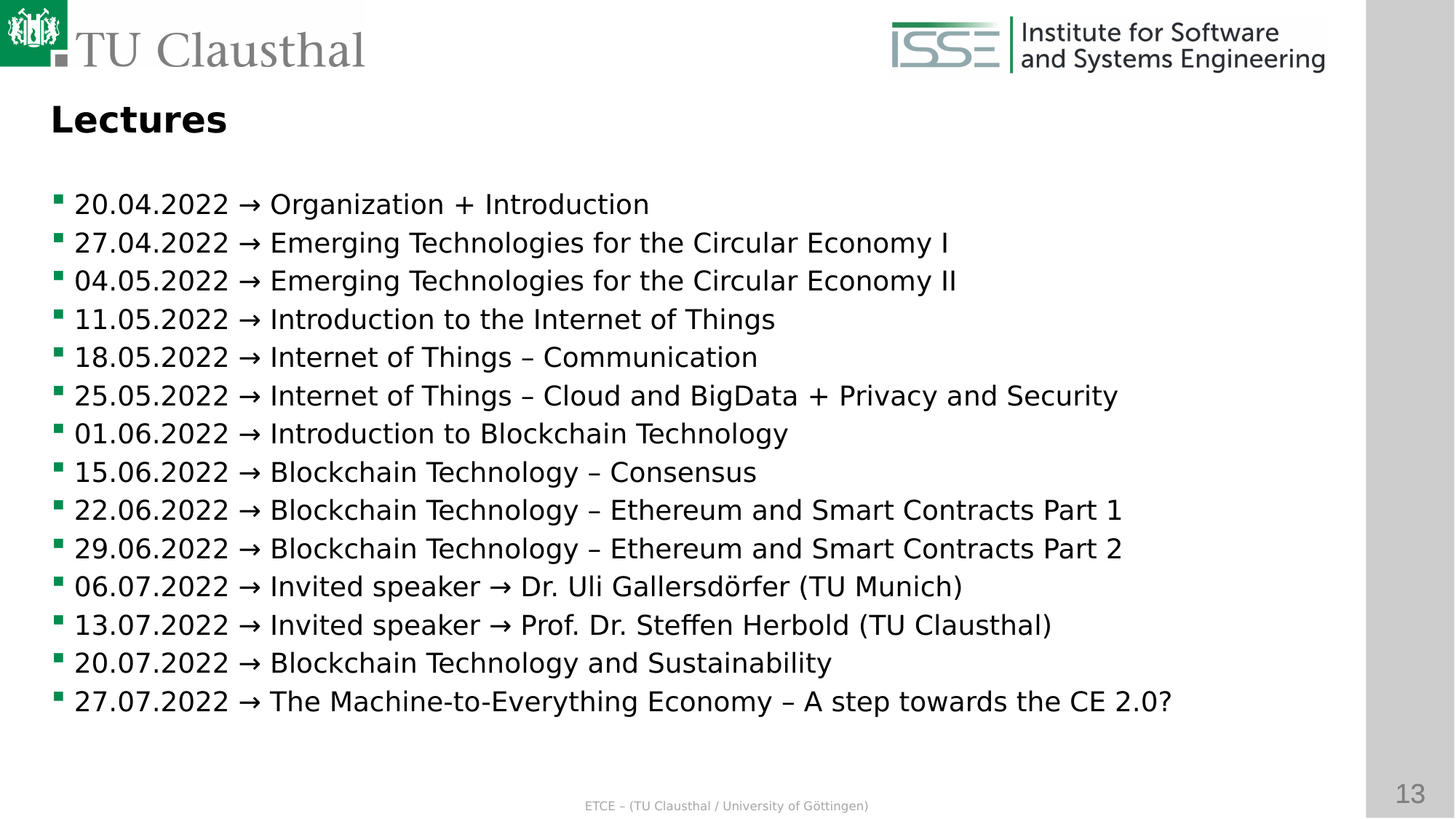

Lectures
20.04.2022 → Organization + Introduction
27.04.2022 → Emerging Technologies for the Circular Economy I
04.05.2022 → Emerging Technologies for the Circular Economy II
11.05.2022 → Introduction to the Internet of Things
18.05.2022 → Internet of Things – Communication
25.05.2022 → Internet of Things – Cloud and BigData + Privacy and Security
01.06.2022 → Introduction to Blockchain Technology
15.06.2022 → Blockchain Technology – Consensus
22.06.2022 → Blockchain Technology – Ethereum and Smart Contracts Part 1
29.06.2022 → Blockchain Technology – Ethereum and Smart Contracts Part 2
06.07.2022 → Invited speaker → Dr. Uli Gallersdörfer (TU Munich)
13.07.2022 → Invited speaker → Prof. Dr. Steffen Herbold (TU Clausthal)
20.07.2022 → Blockchain Technology and Sustainability
27.07.2022 → The Machine-to-Everything Economy – A step towards the CE 2.0?